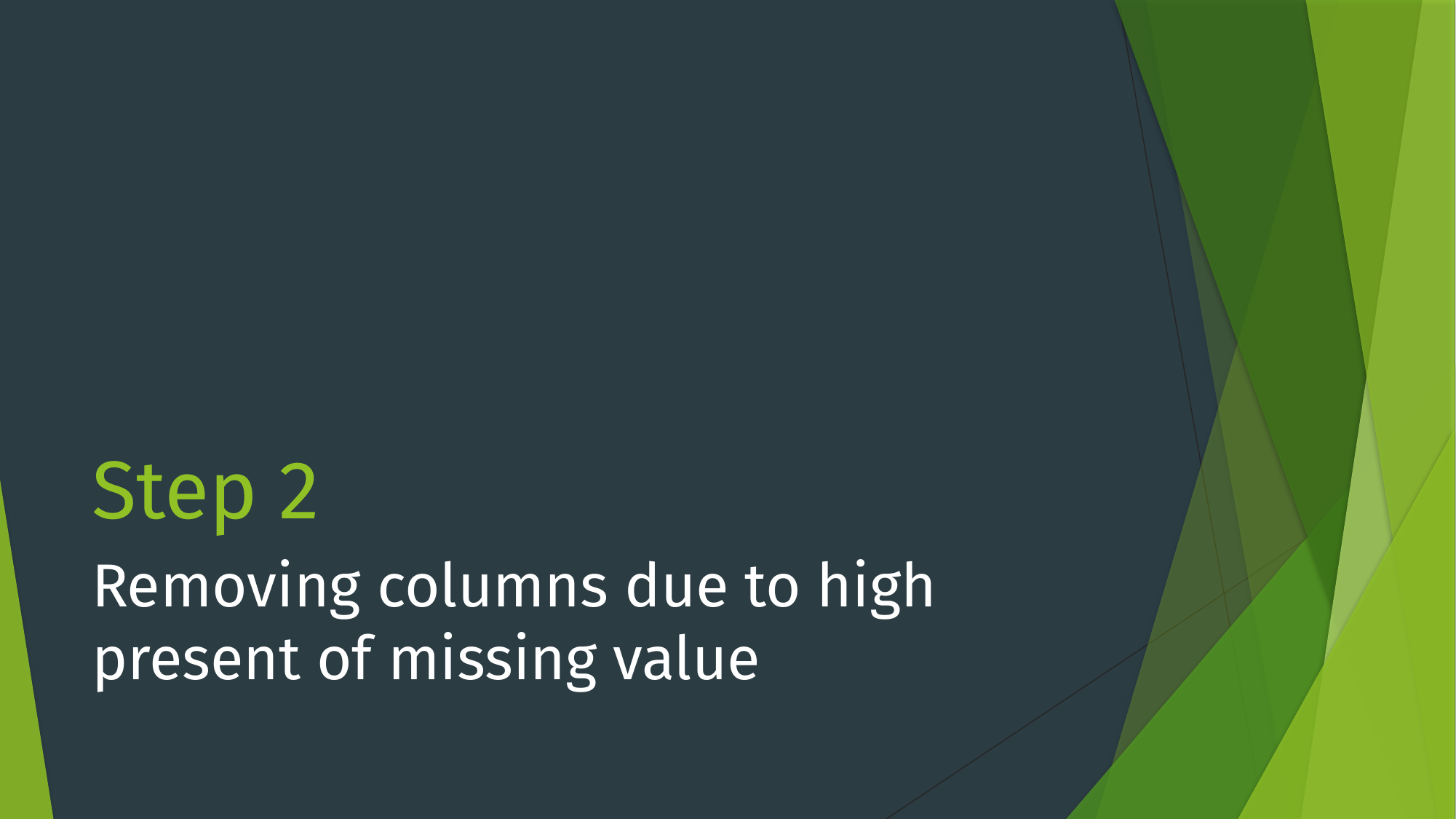

# Step 2
Removing columns due to high present of missing value